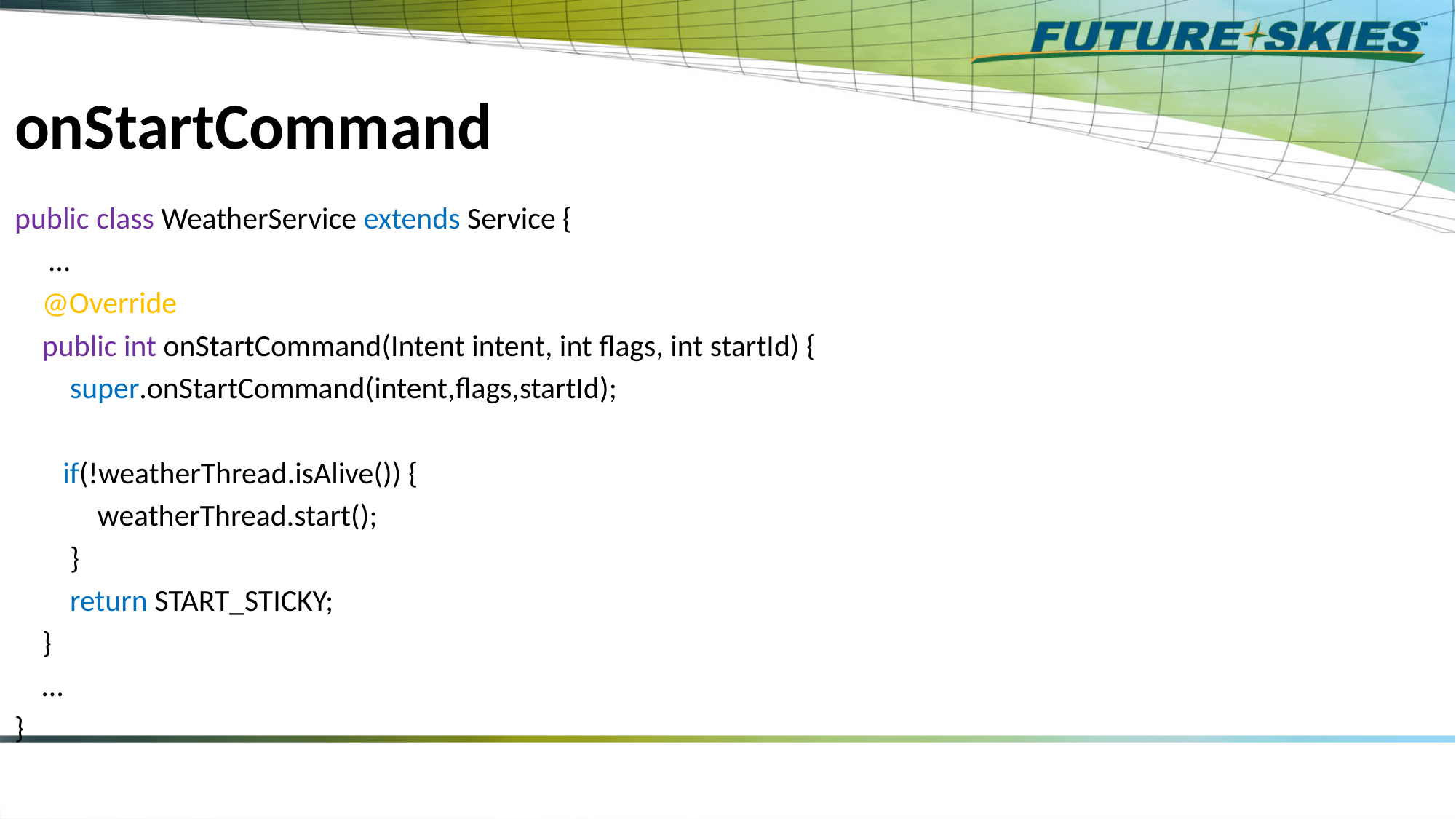

# onStartCommand
public class WeatherService extends Service {
     …
    @Override
    public int onStartCommand(Intent intent, int flags, int startId) {
        super.onStartCommand(intent,flags,startId);

       if(!weatherThread.isAlive()) {
            weatherThread.start();
        }
        return START_STICKY;
    }
    …
}